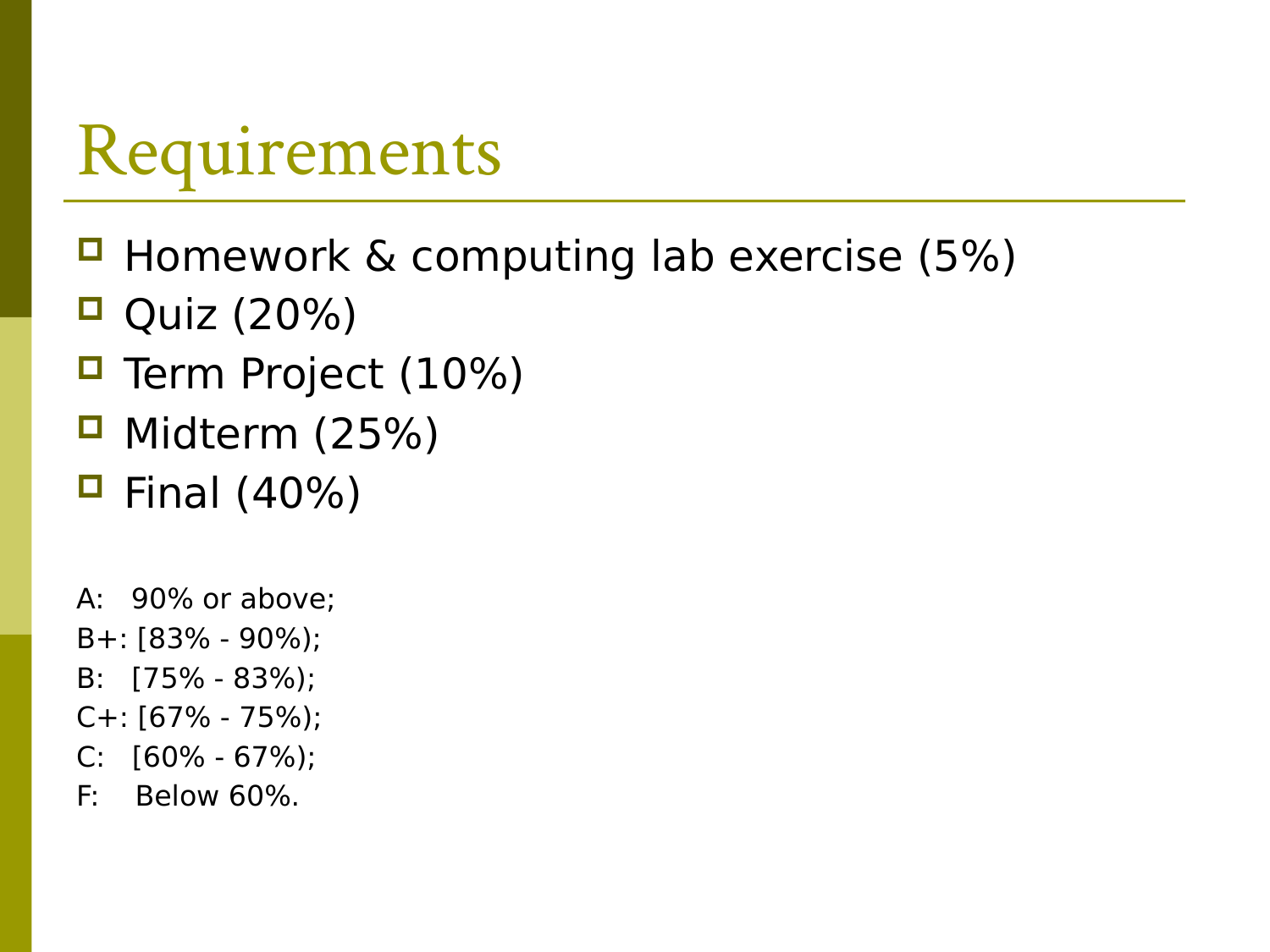

# Requirements
Homework & computing lab exercise (5%)
Quiz (20%)
Term Project (10%)
Midterm (25%)
Final (40%)

A:   90% or above;
B+: [83% - 90%);
B:   [75% - 83%);
C+: [67% - 75%);
C:   [60% - 67%);
F:    Below 60%.